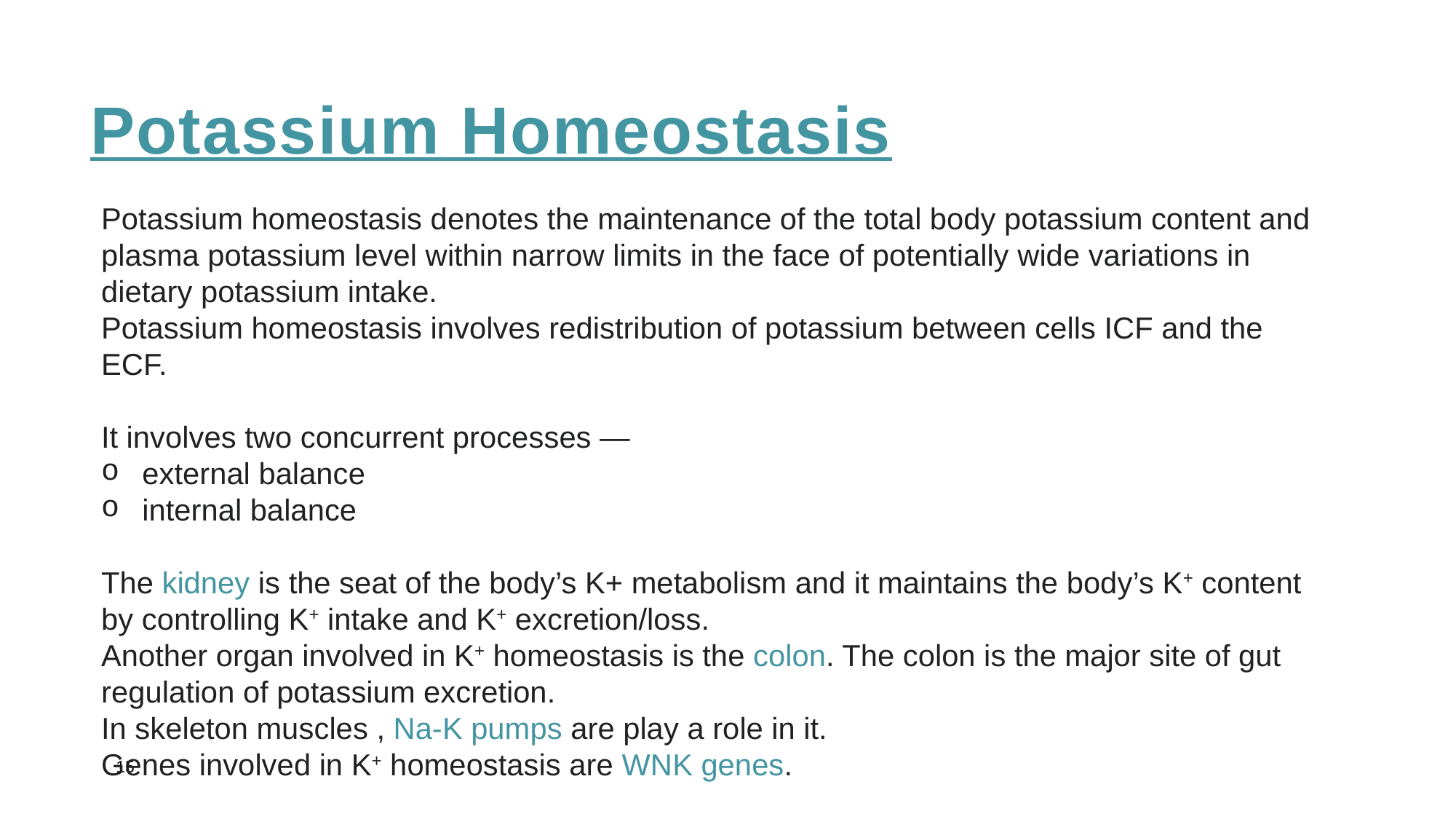

# Potassium Homeostasis
Potassium homeostasis denotes the maintenance of the total body potassium content and plasma potassium level within narrow limits in the face of potentially wide variations in dietary potassium intake.
Potassium homeostasis involves redistribution of potassium between cells ICF and the ECF.

It involves two concurrent processes —
external balance
internal balance
d
The kidney is the seat of the body’s K+ metabolism and it maintains the body’s K+ content by controlling K+ intake and K+ excretion/loss.
Another organ involved in K+ homeostasis is the colon. The colon is the major site of gut regulation of potassium excretion.
In skeleton muscles , Na-K pumps are play a role in it.
Genes involved in K+ homeostasis are WNK genes.
15